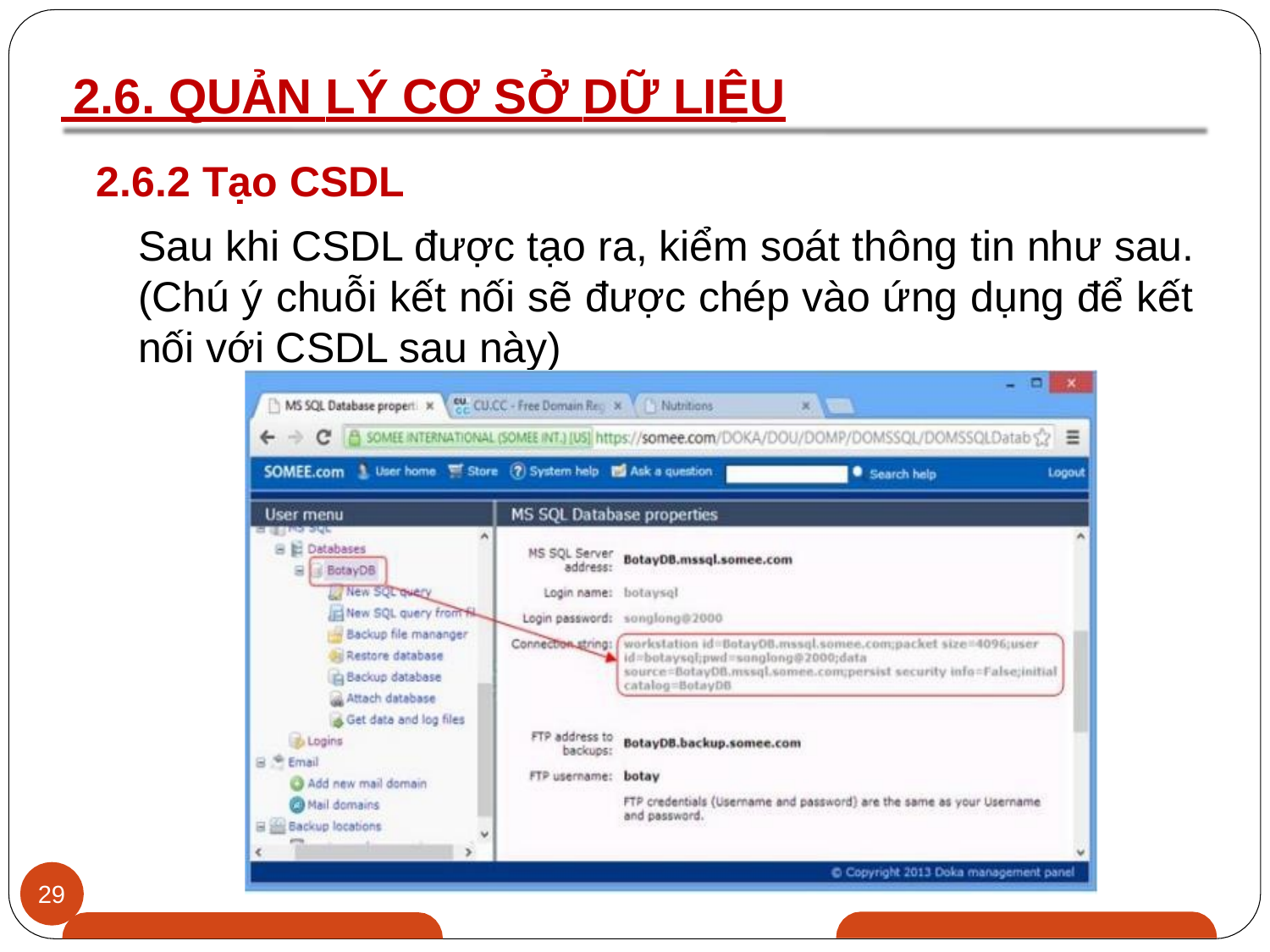

# 2.6. QUẢN LÝ CƠ SỞ DỮ LIỆU
2.6.2 Tạo CSDL
Sau khi CSDL được tạo ra, kiểm soát thông tin như sau.  (Chú ý chuỗi kết nối sẽ được chép vào ứng dụng để kết  nối với CSDL sau này)

29